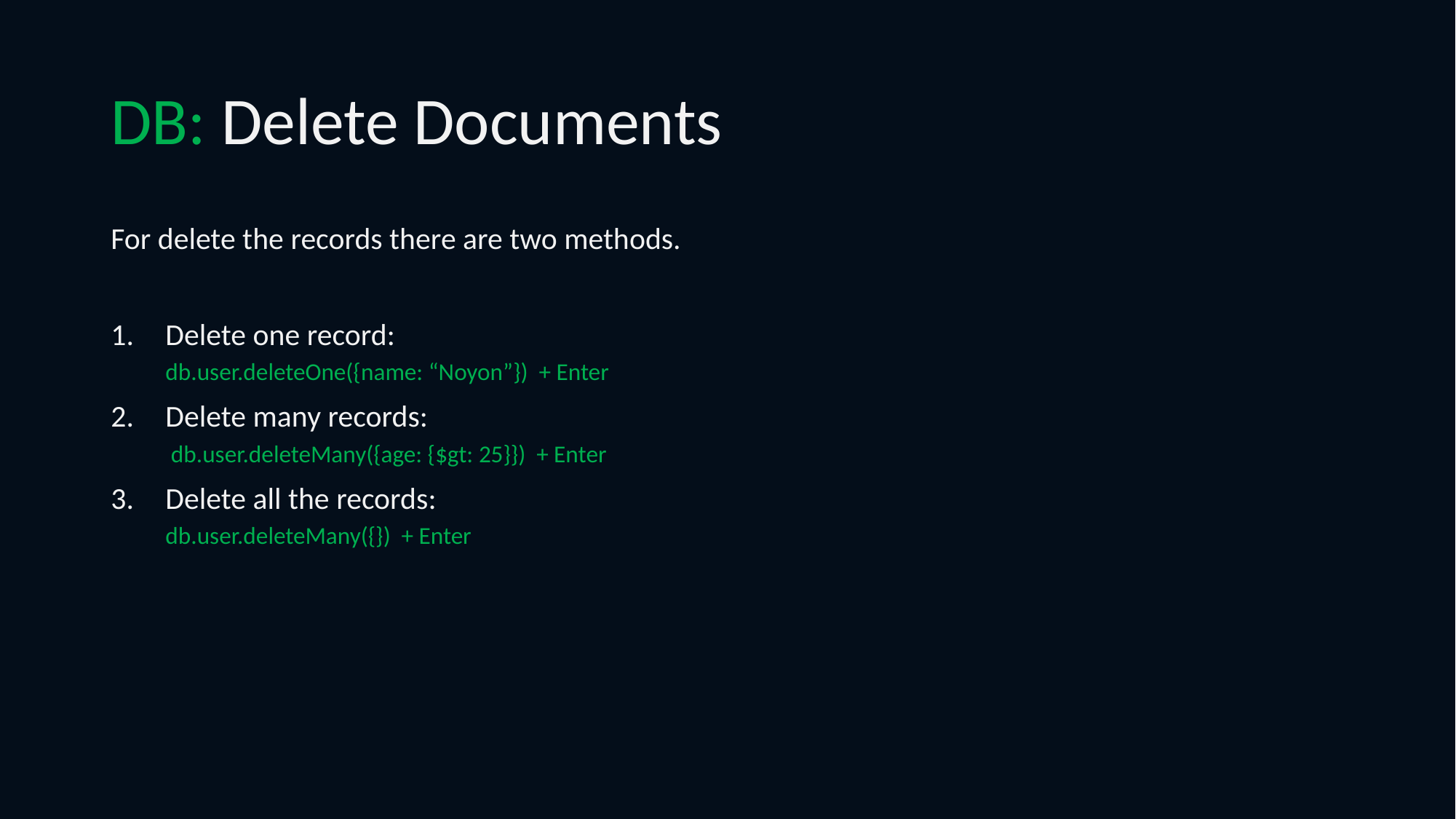

# DB: Delete Documents
For delete the records there are two methods.

Delete one record:
db.user.deleteOne({name: “Noyon”})  + Enter
Delete many records:
 db.user.deleteMany({age: {$gt: 25}})  + Enter
Delete all the records:
db.user.deleteMany({})  + Enter